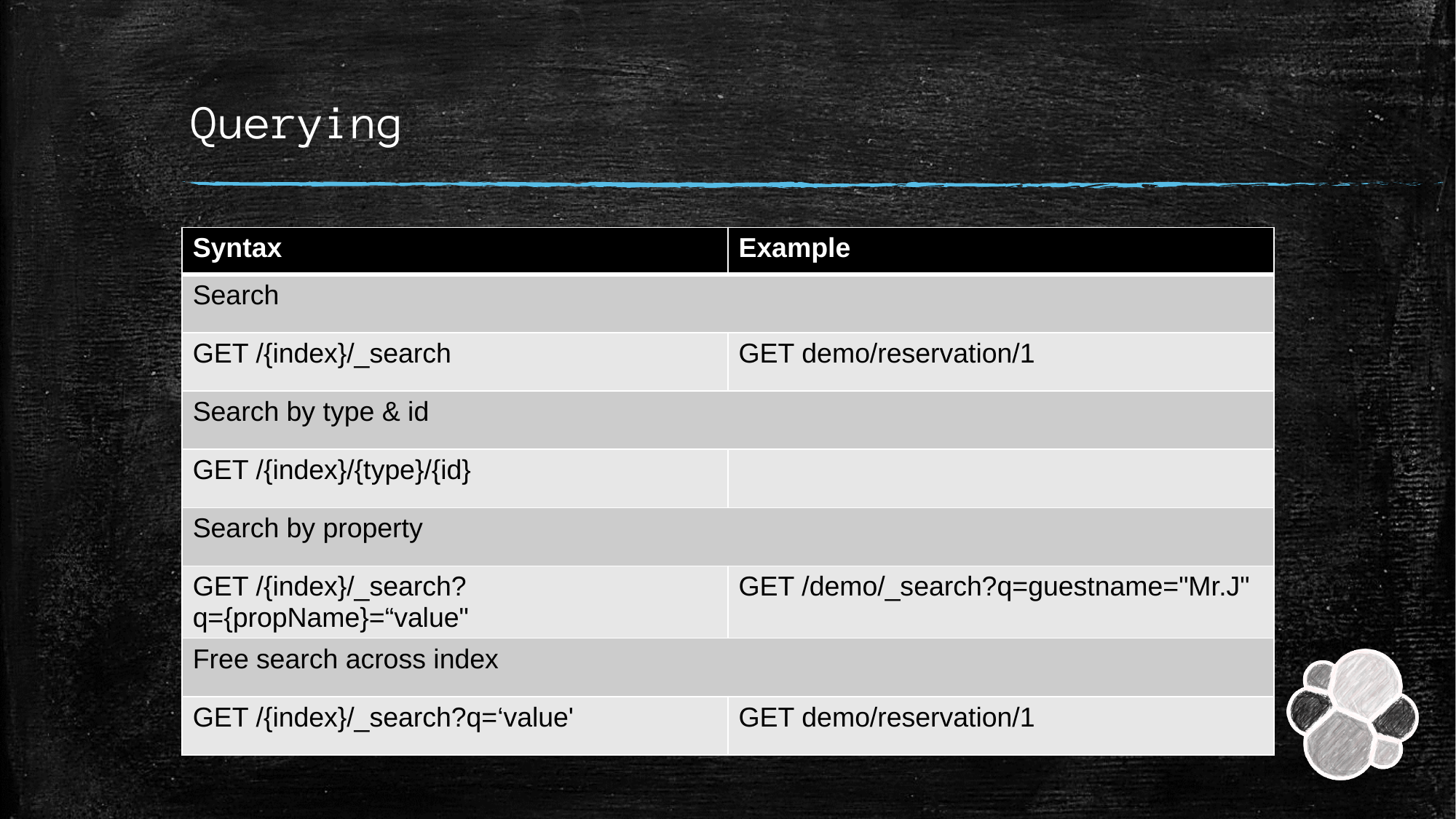

# Querying
| Syntax | Example |
| --- | --- |
| Search |  |
| GET /{index}/\_search | GET demo/reservation/1 |
| Search by type & id |  |
| GET /{index}/{type}/{id} |  |
| Search by property |  |
| GET /{index}/\_search?q={propName}=“value" | GET /demo/\_search?q=guestname="Mr.J" |
| Free search across index |  |
| GET /{index}/\_search?q=‘value' | GET demo/reservation/1 |